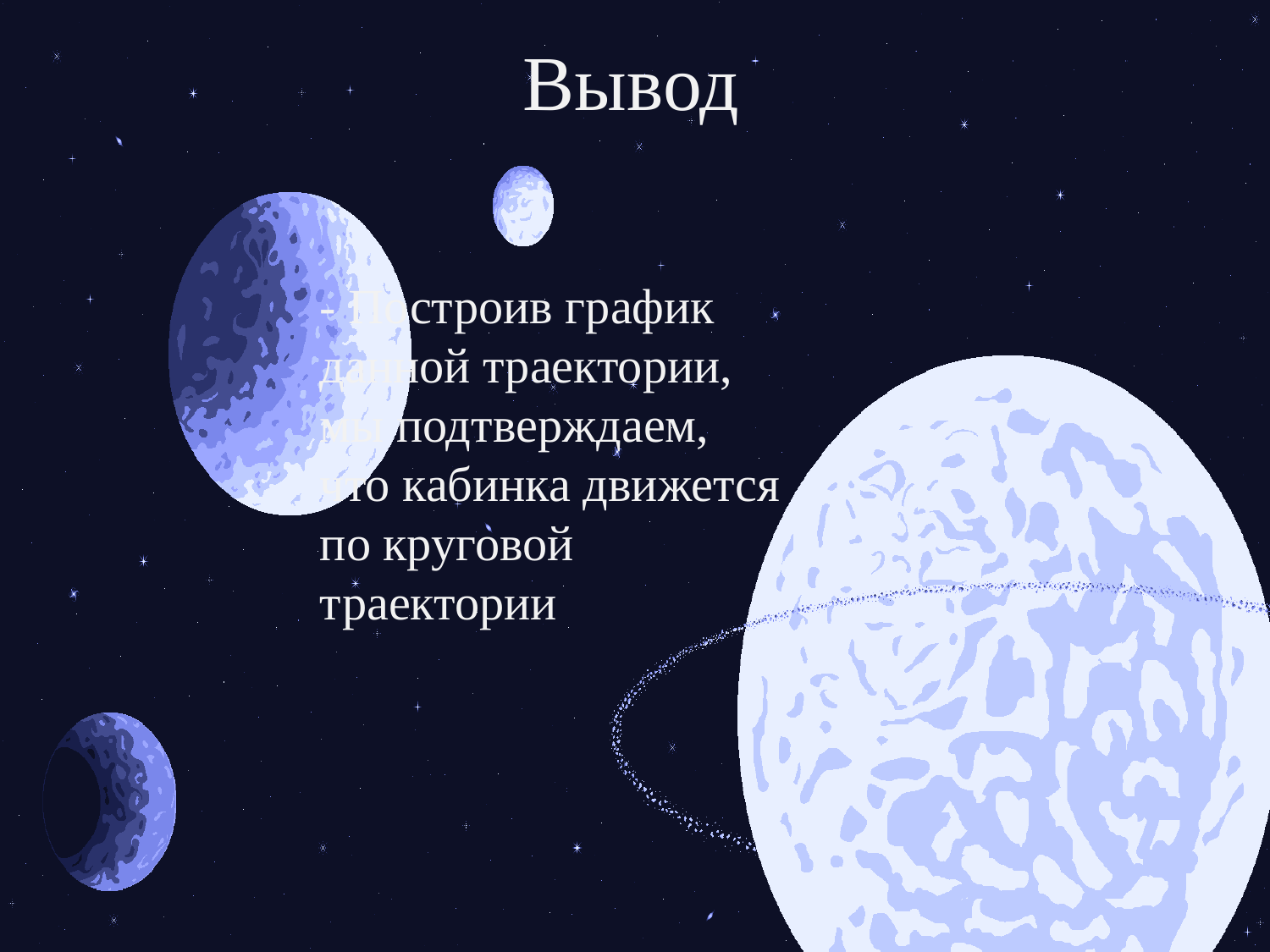

# Вывод

- Построив график данной траектории, мы подтверждаем, что кабинка движется по круговой траектории